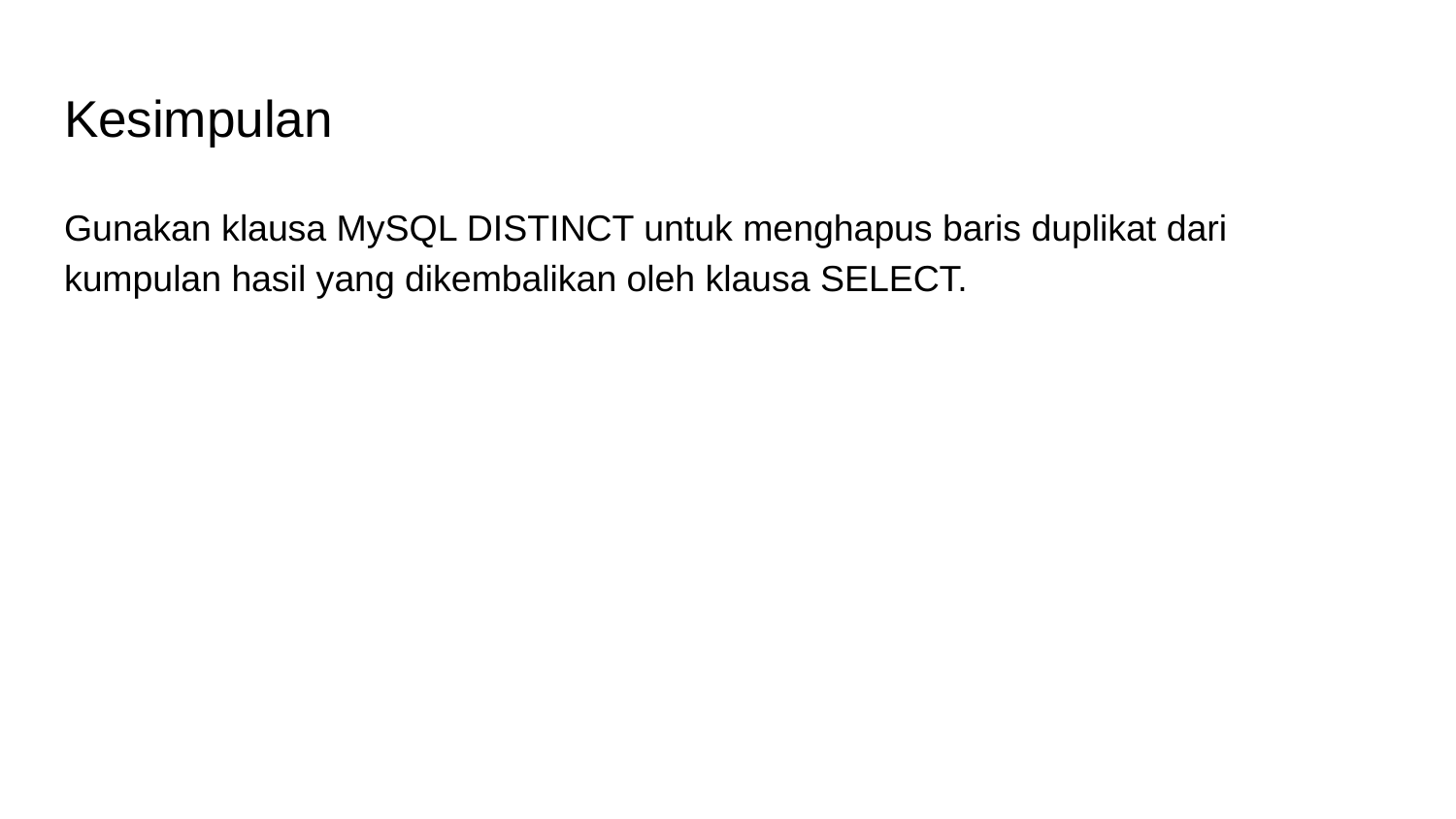

# Kesimpulan
Gunakan klausa MySQL DISTINCT untuk menghapus baris duplikat dari kumpulan hasil yang dikembalikan oleh klausa SELECT.